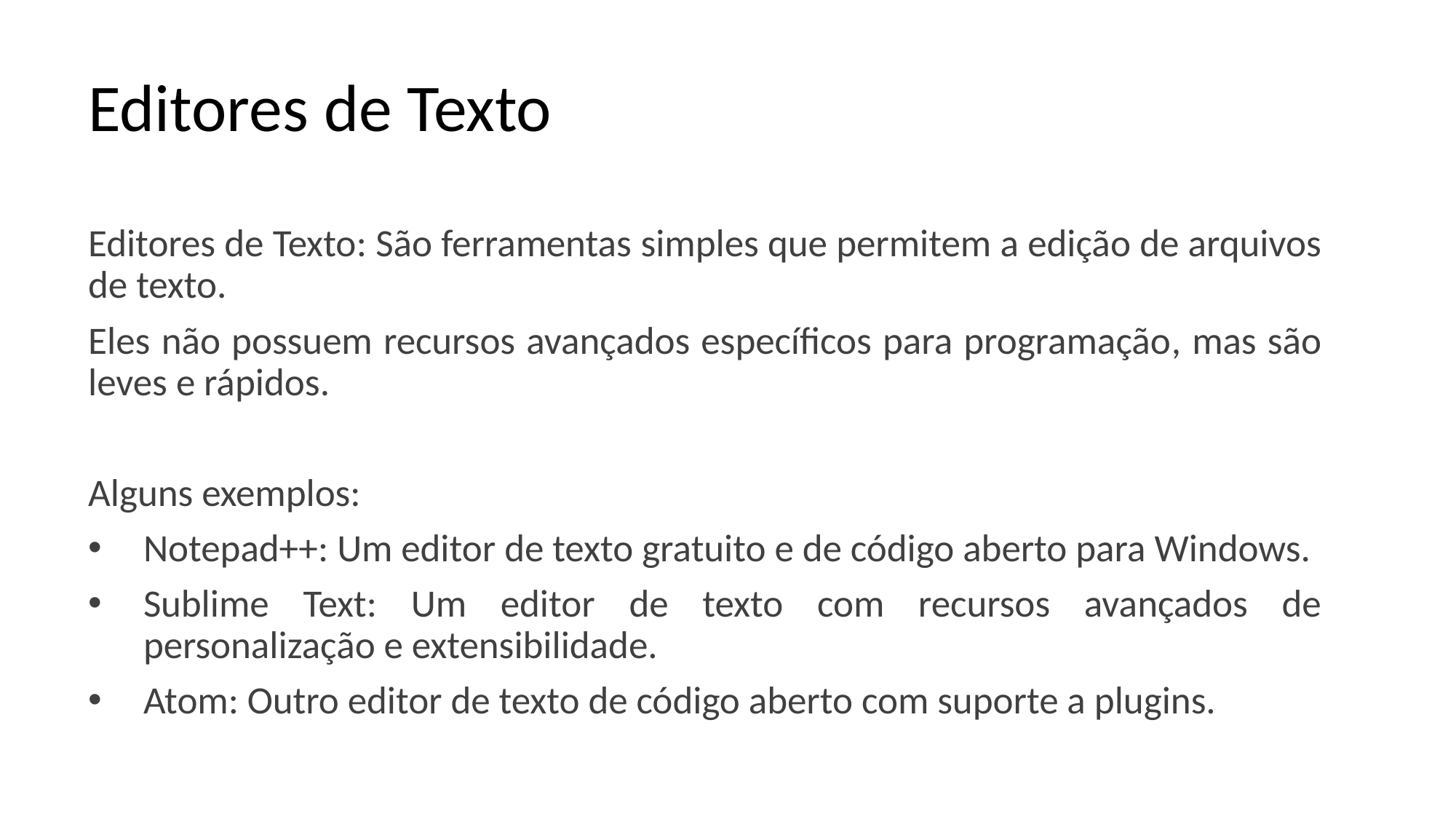

# Editores de Texto
Editores de Texto: São ferramentas simples que permitem a edição de arquivos de texto.
Eles não possuem recursos avançados específicos para programação, mas são leves e rápidos.

Alguns exemplos:
Notepad++: Um editor de texto gratuito e de código aberto para Windows.
Sublime Text: Um editor de texto com recursos avançados de personalização e extensibilidade.
Atom: Outro editor de texto de código aberto com suporte a plugins.